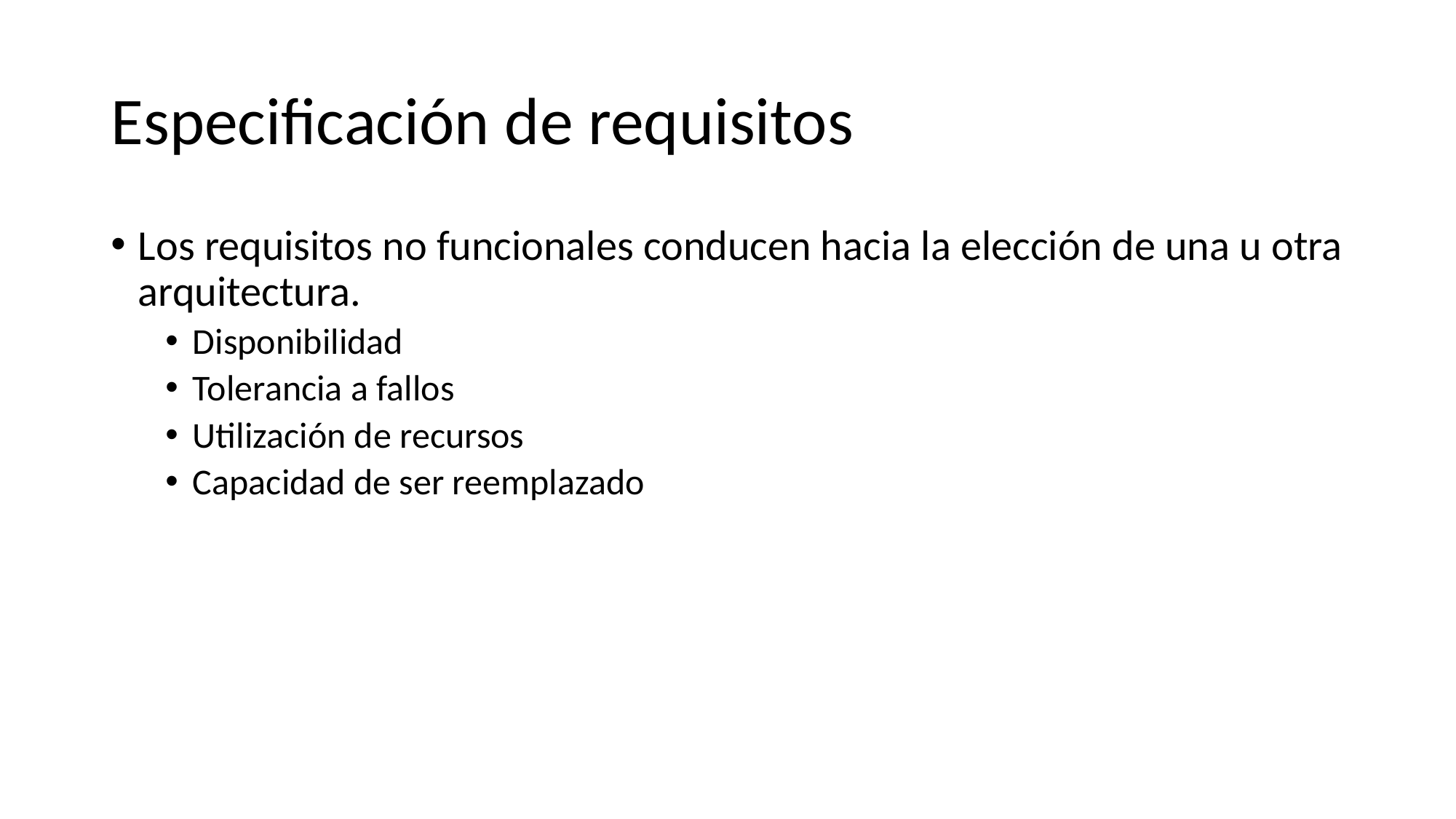

# Especificación de requisitos
Los requisitos no funcionales conducen hacia la elección de una u otra arquitectura.
Disponibilidad
Tolerancia a fallos
Utilización de recursos
Capacidad de ser reemplazado